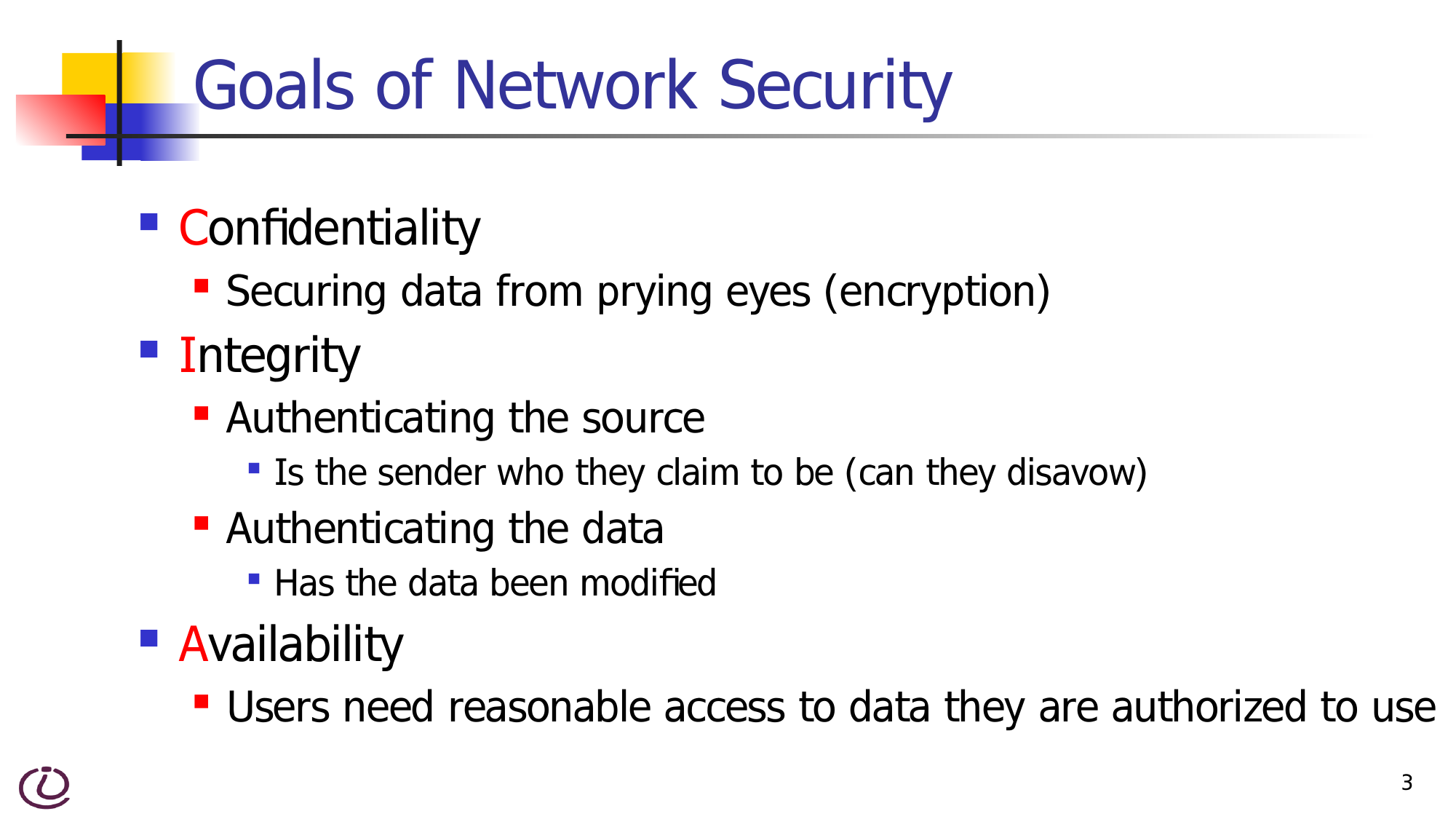

# Goals of Network Security
Confidentiality
Securing data from prying eyes (encryption)
Integrity
Authenticating the source
Is the sender who they claim to be (can they disavow)
Authenticating the data
Has the data been modified
Availability
Users need reasonable access to data they are authorized to use
3